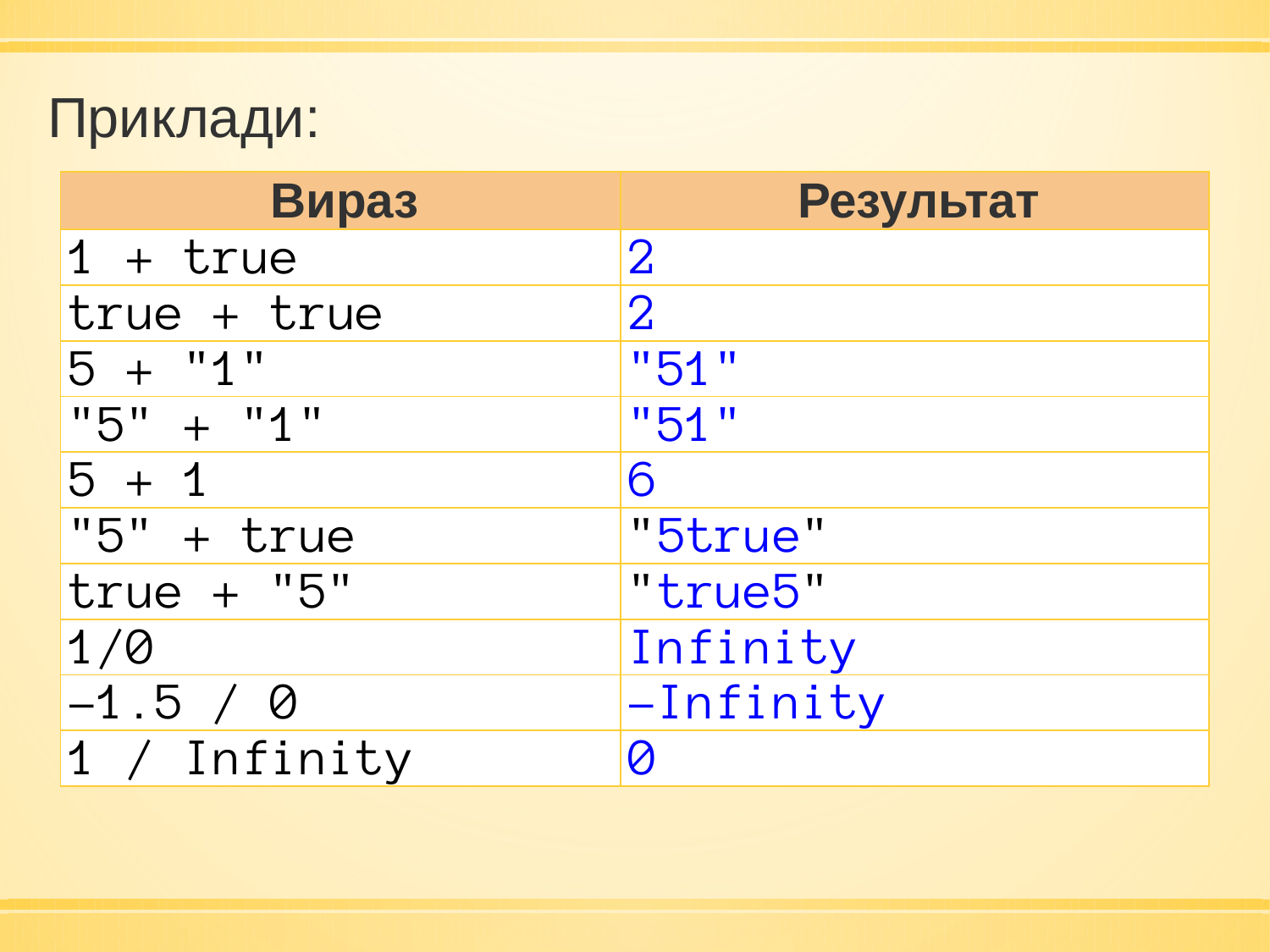

Приклади:

| Вираз | Результат |
| --- | --- |
| 1 + true | 2 |
| true + true | 2 |
| 5 + "1" | "51" |
| "5" + "1" | "51" |
| 5 + 1 | 6 |
| "5" + true | "5true" |
| true + "5" | "true5" |
| 1/0 | Infinity |
| -1.5 / 0 | -Infinity |
| 1 / Infinity | 0 |